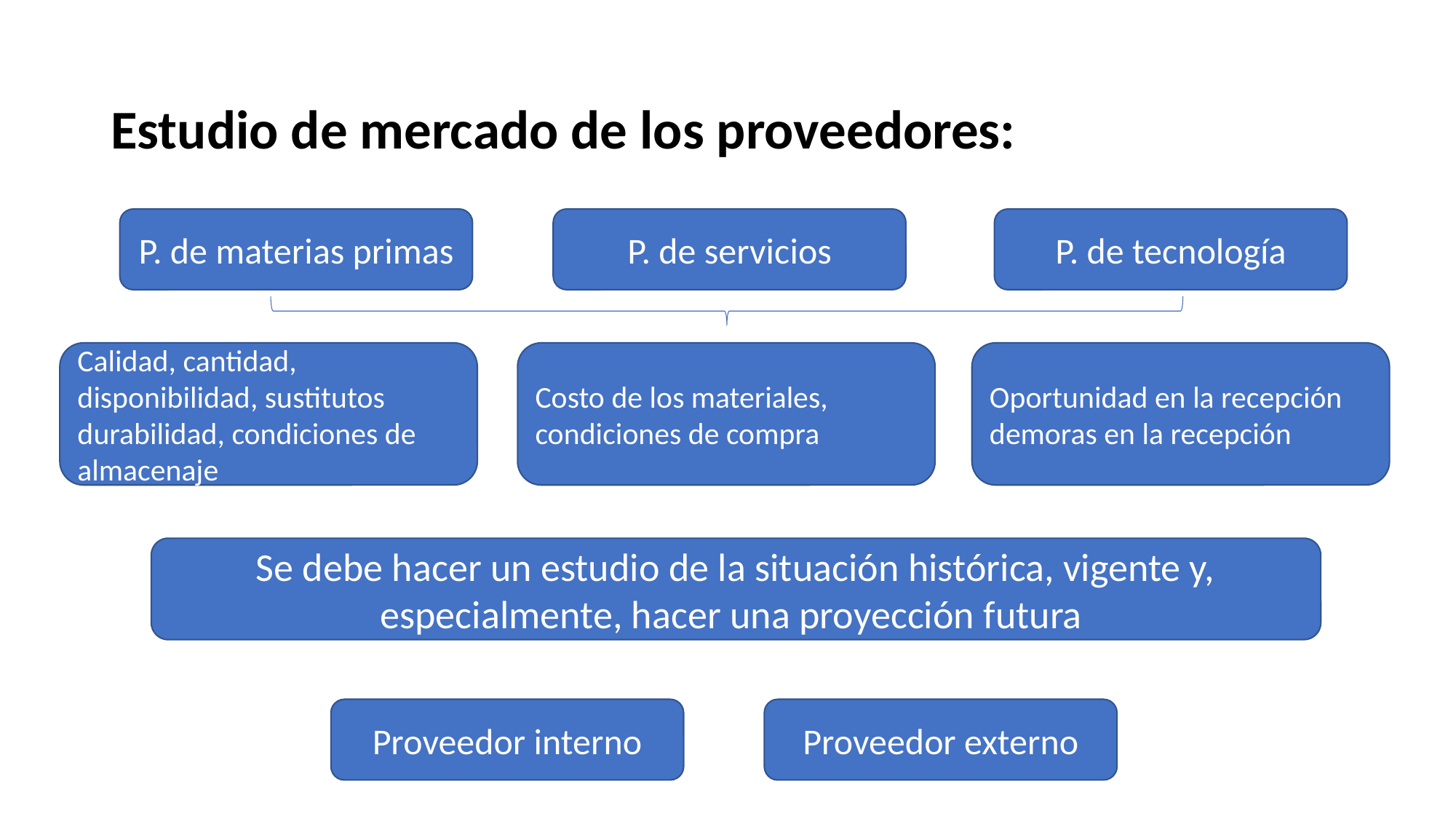

Estudio de mercado de los proveedores:

P. de materias primas
P. de servicios
P. de tecnología
Calidad, cantidad,  disponibilidad, sustitutos
durabilidad, condiciones de almacenaje
Costo de los materiales, condiciones de compra
Oportunidad en la recepción
demoras en la recepción
Se debe hacer un estudio de la situación histórica, vigente y, especialmente, hacer una proyección futura
Proveedor interno
Proveedor externo